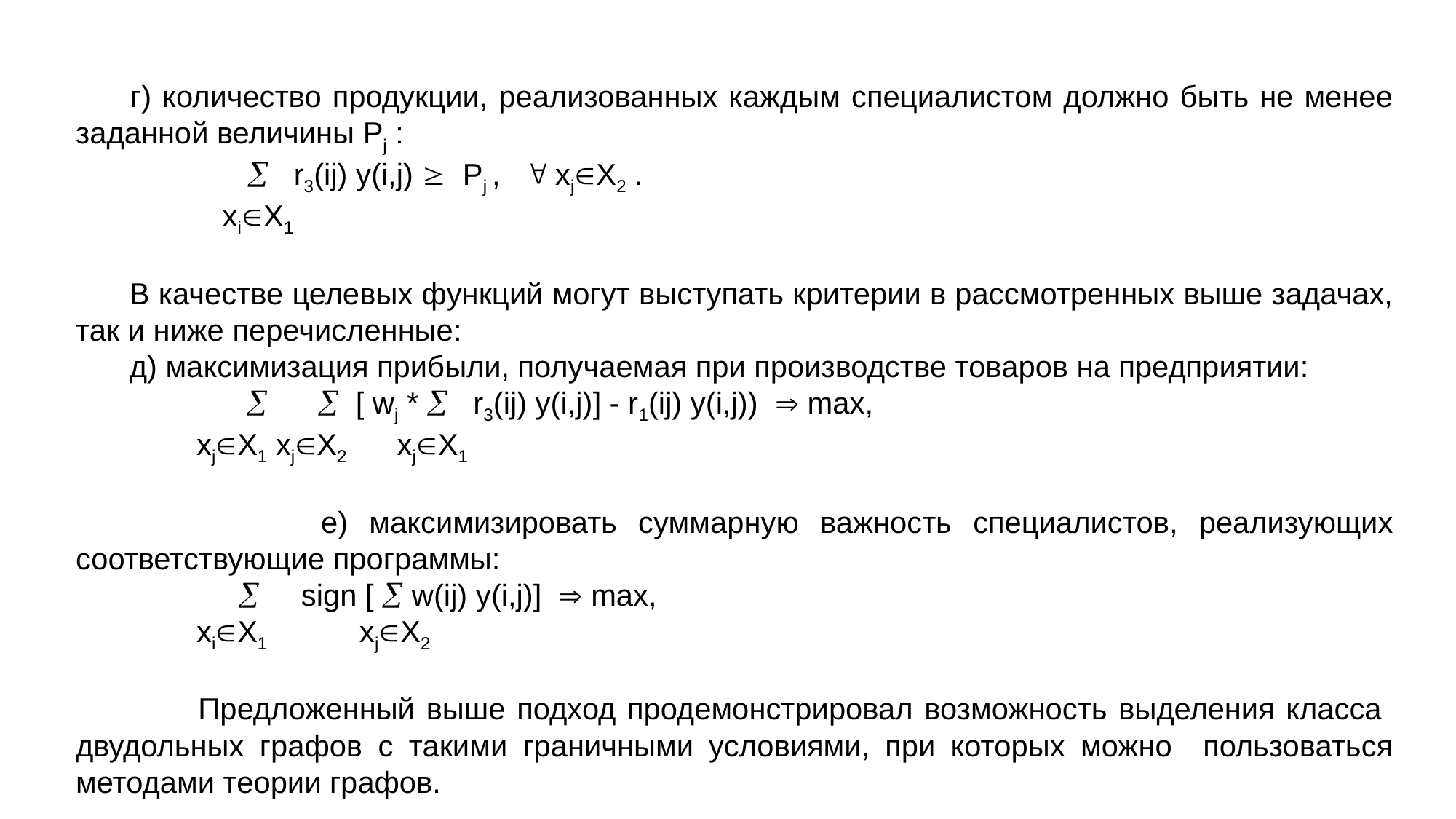

г) количество продукции, реализованных каждым специалистом должно быть не менее заданной величины Pj :
              ∑   r3(ij) y(i,j) ≥  Pj ,   ∀ xj∈X2 .
           xi∈X1

В качестве целевых функций могут выступать критерии в рассмотренных выше задачах, так и ниже перечисленные:
д) максимизация прибыли, получаемая при производстве товаров на предприятии:
              ∑      ∑  [ wj * ∑   r3(ij) y(i,j)] - r1(ij) y(i,j))  ⇒ max,
        xj∈X1 xj∈X2      xj∈X1

         е) максимизировать суммарную важность специалистов, реализующих соответствующие программы:
             ∑     sign [ ∑ w(ij) y(i,j)]  ⇒ max,
        xi∈X1           xj∈X2

      Предложенный выше подход продемонстрировал возможность выделения класса  двудольных графов с такими граничными условиями, при которых можно  пользоваться методами теории графов.